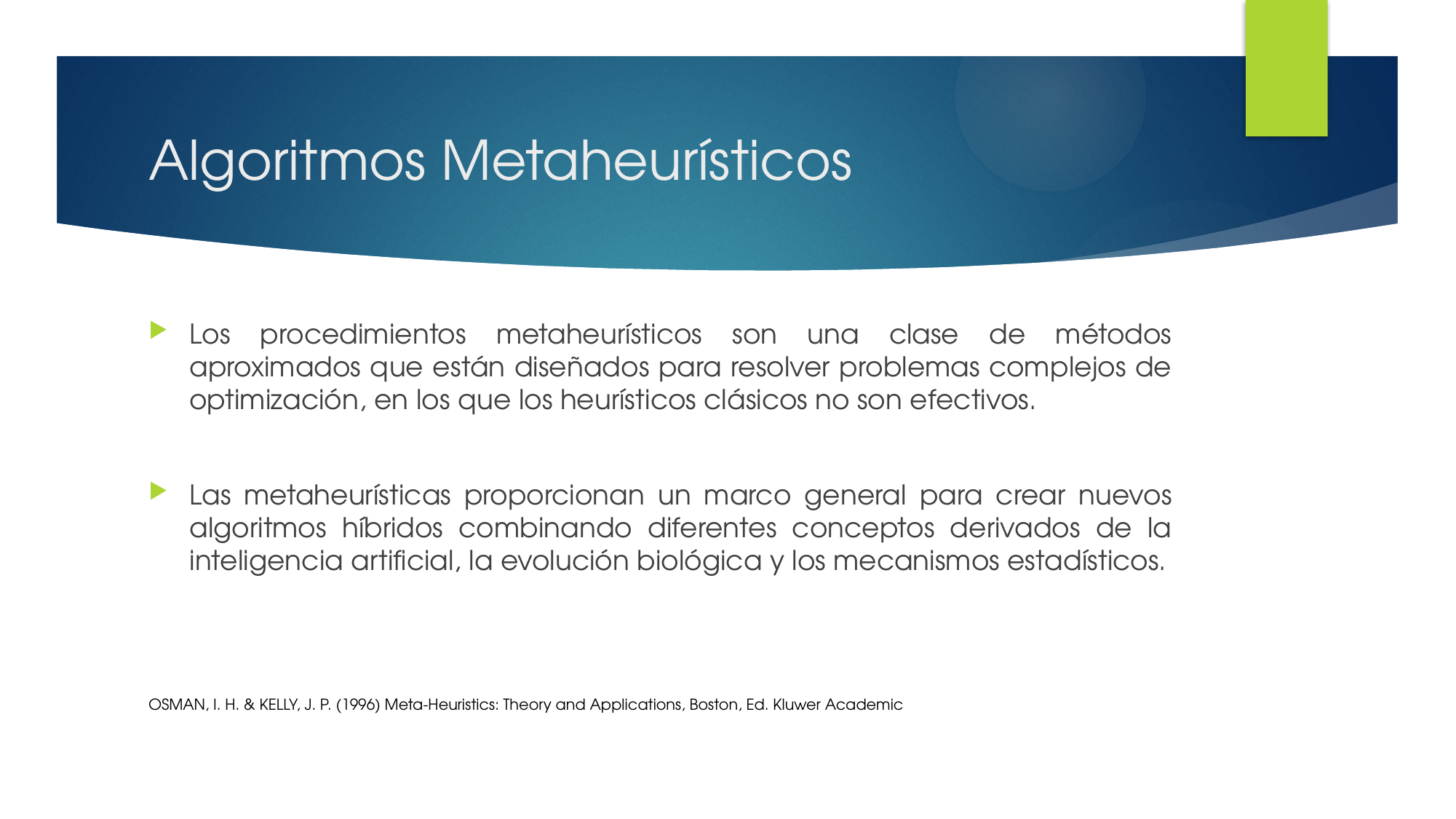

# Algoritmos Metaheurísticos
Los procedimientos metaheurísticos son una clase de métodos aproximados que están diseñados para resolver problemas complejos de optimización, en los que los heurísticos clásicos no son efectivos.

Las metaheurísticas proporcionan un marco general para crear nuevos algoritmos híbridos combinando diferentes conceptos derivados de la inteligencia artificial, la evolución biológica y los mecanismos estadísticos.

OSMAN, I. H. & KELLY, J. P. (1996) Meta-Heuristics: Theory and Applications, Boston, Ed. Kluwer Academic